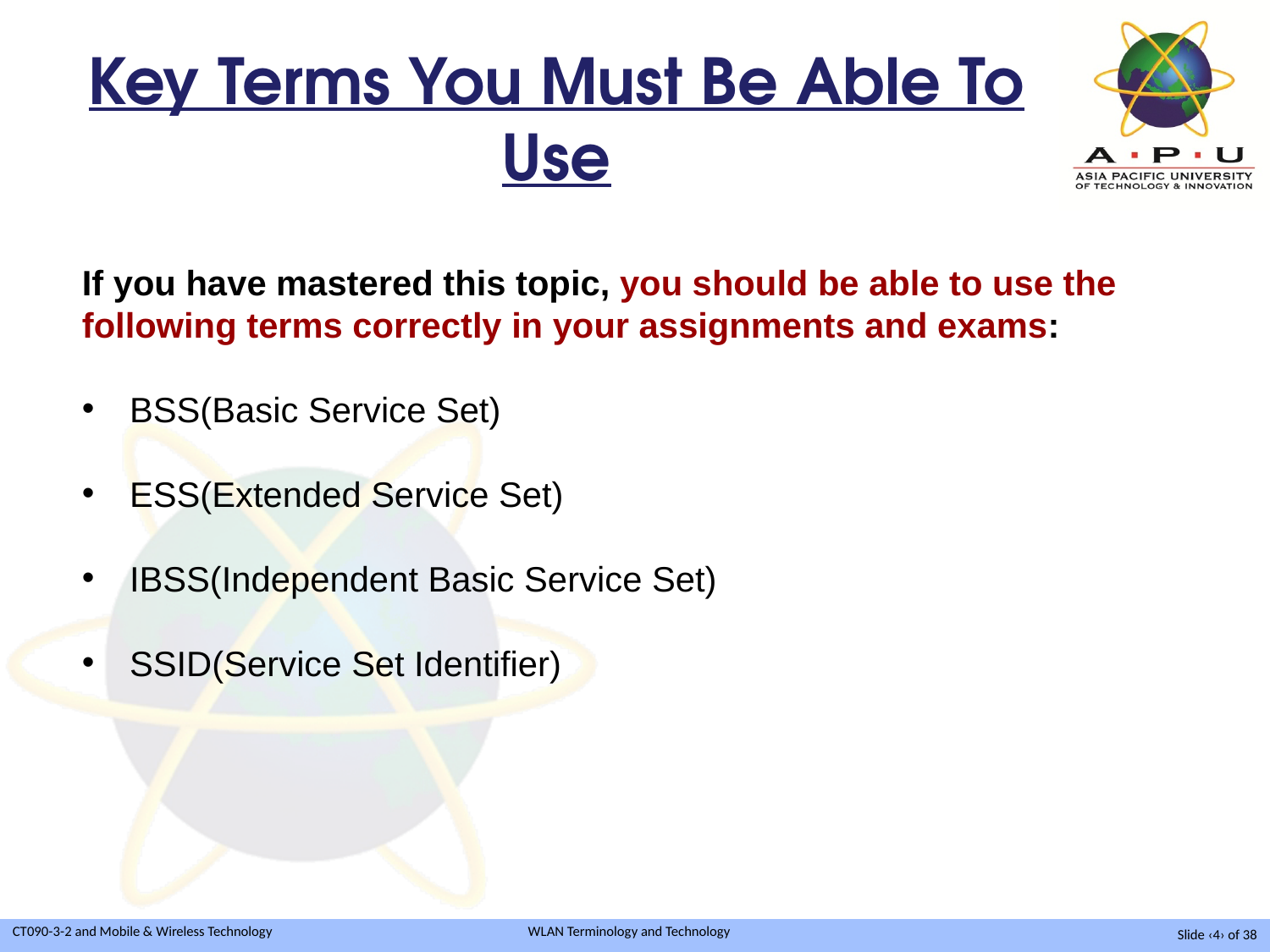

# Key Terms You Must Be Able To Use
If you have mastered this topic, you should be able to use the following terms correctly in your assignments and exams:

BSS(Basic Service Set)

ESS(Extended Service Set)

IBSS(Independent Basic Service Set)

SSID(Service Set Identifier)

Slide ‹4› of 38